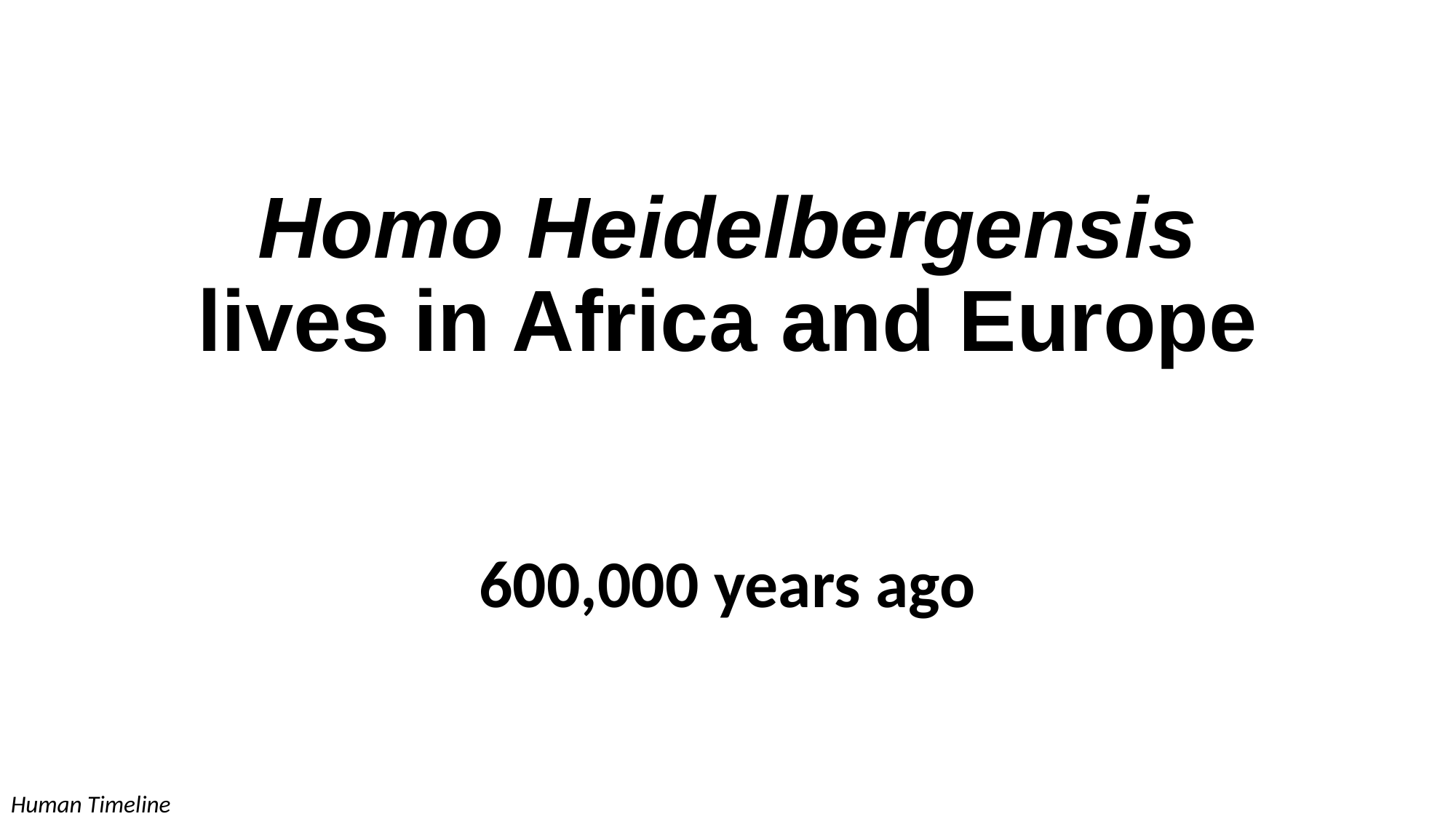

# Homo Heidelbergensis lives in Africa and Europe
600,000 years ago
Human Timeline